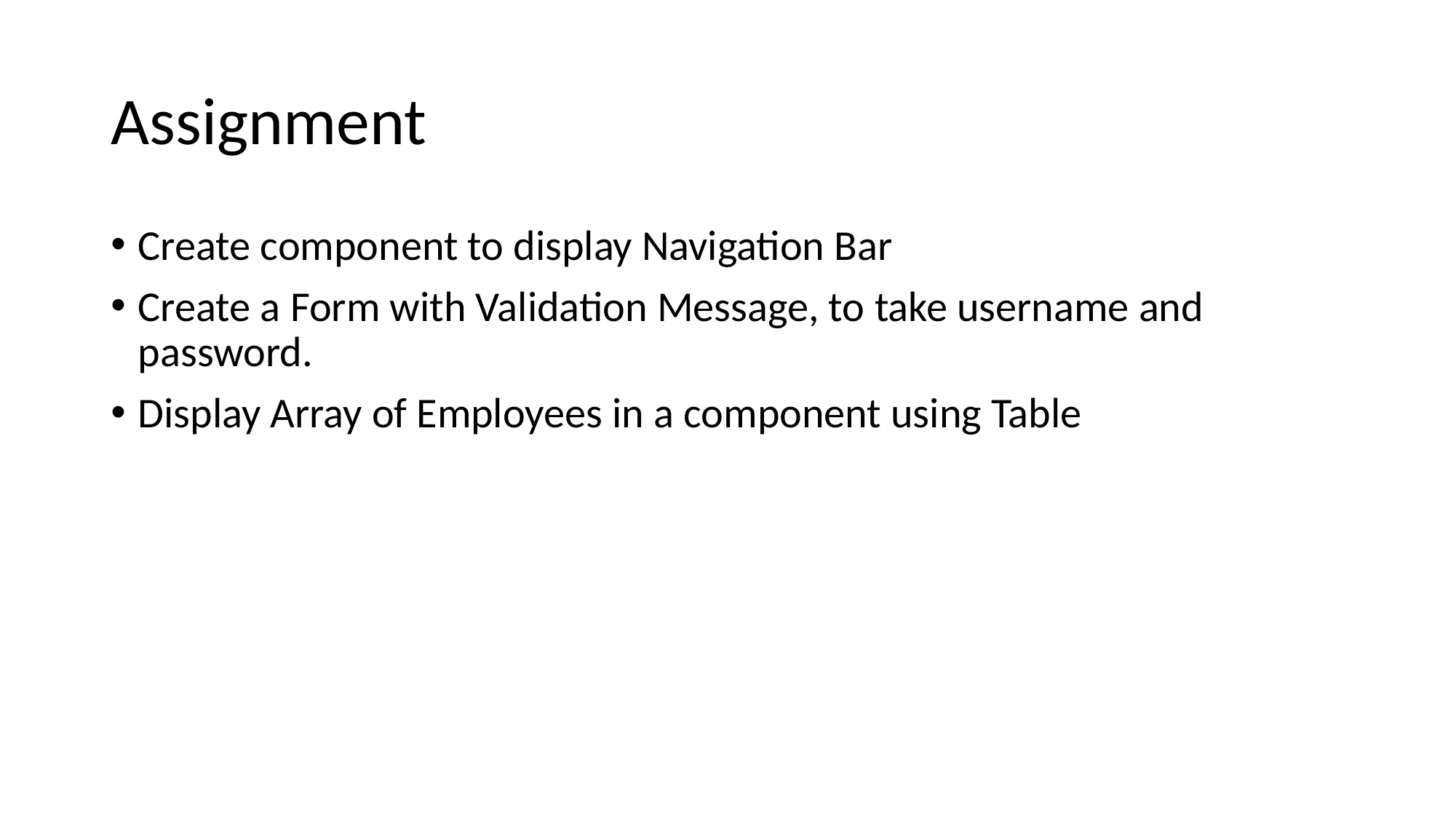

# Assignment
Create component to display Navigation Bar
Create a Form with Validation Message, to take username and password.
Display Array of Employees in a component using Table